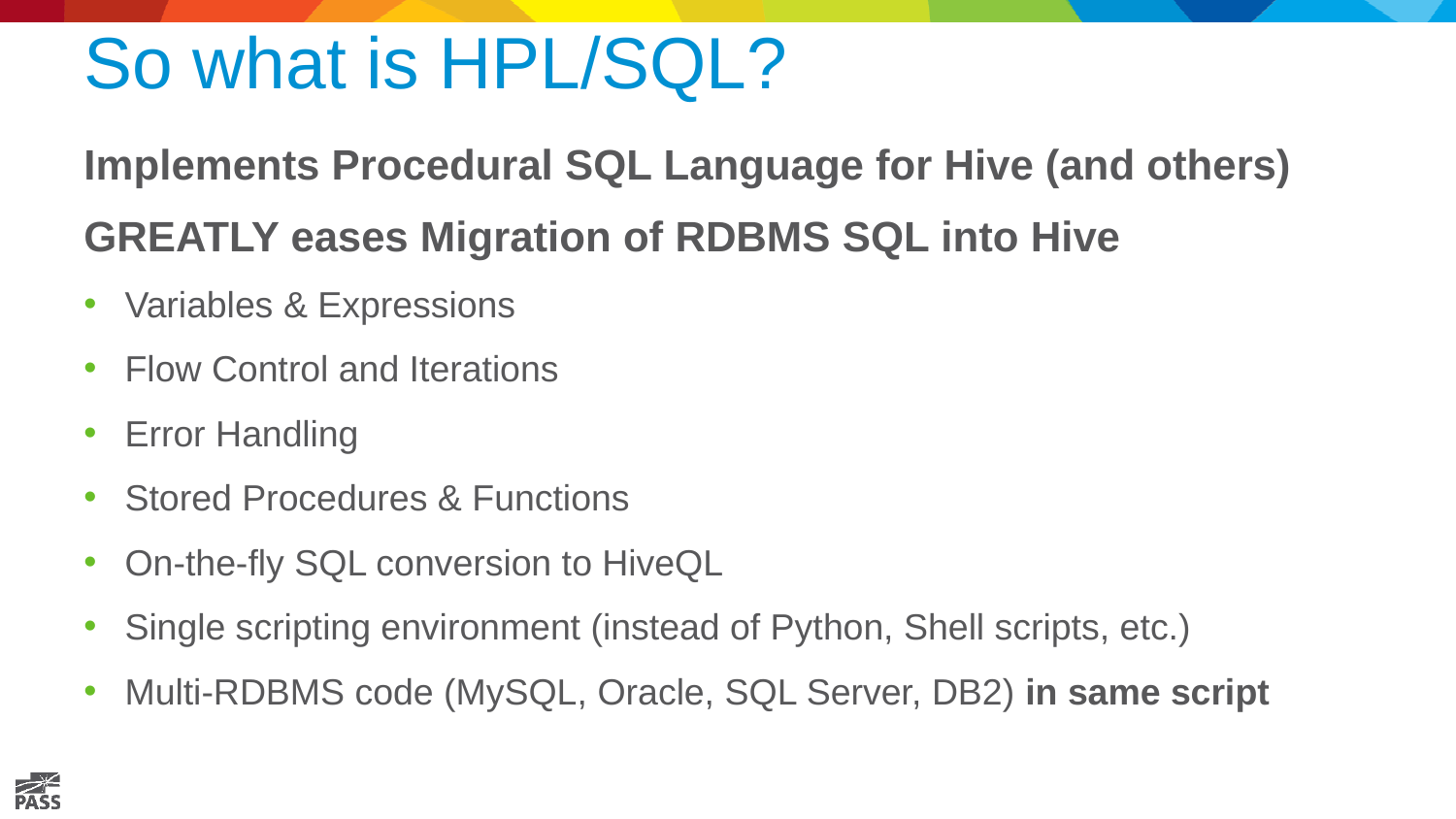

# So what is HPL/SQL?
Implements Procedural SQL Language for Hive (and others)
GREATLY eases Migration of RDBMS SQL into Hive
Variables & Expressions
Flow Control and Iterations
Error Handling
Stored Procedures & Functions
On-the-fly SQL conversion to HiveQL
Single scripting environment (instead of Python, Shell scripts, etc.)
Multi-RDBMS code (MySQL, Oracle, SQL Server, DB2) in same script